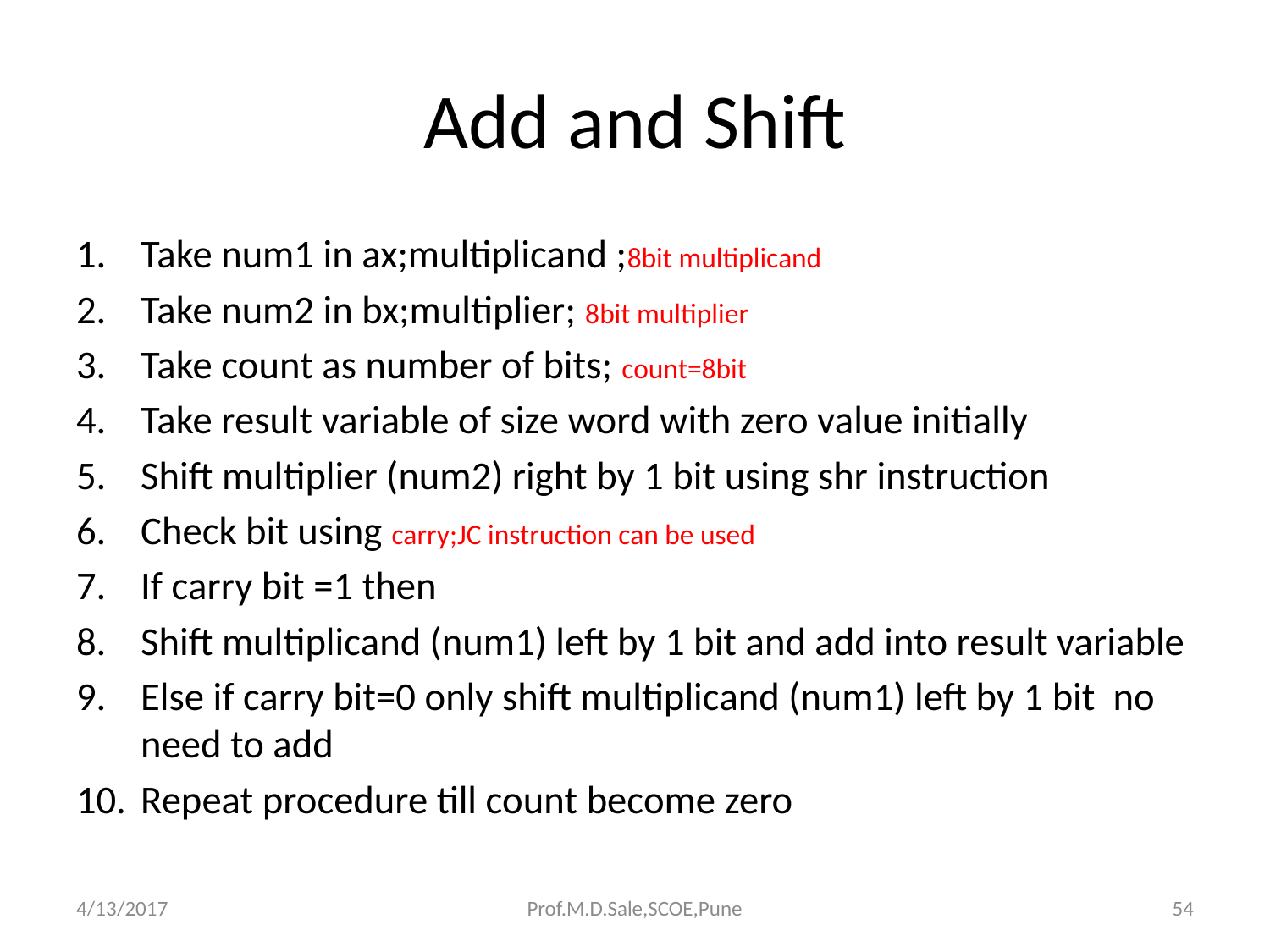

# Add and Shift
Take num1 in ax;multiplicand ;8bit multiplicand
Take num2 in bx;multiplier; 8bit multiplier
Take count as number of bits; count=8bit
Take result variable of size word with zero value initially
Shift multiplier (num2) right by 1 bit using shr instruction
Check bit using carry;JC instruction can be used
If carry bit =1 then
Shift multiplicand (num1) left by 1 bit and add into result variable
Else if carry bit=0 only shift multiplicand (num1) left by 1 bit  no need to add
Repeat procedure till count become zero
4/13/2017
Prof.M.D.Sale,SCOE,Pune
54